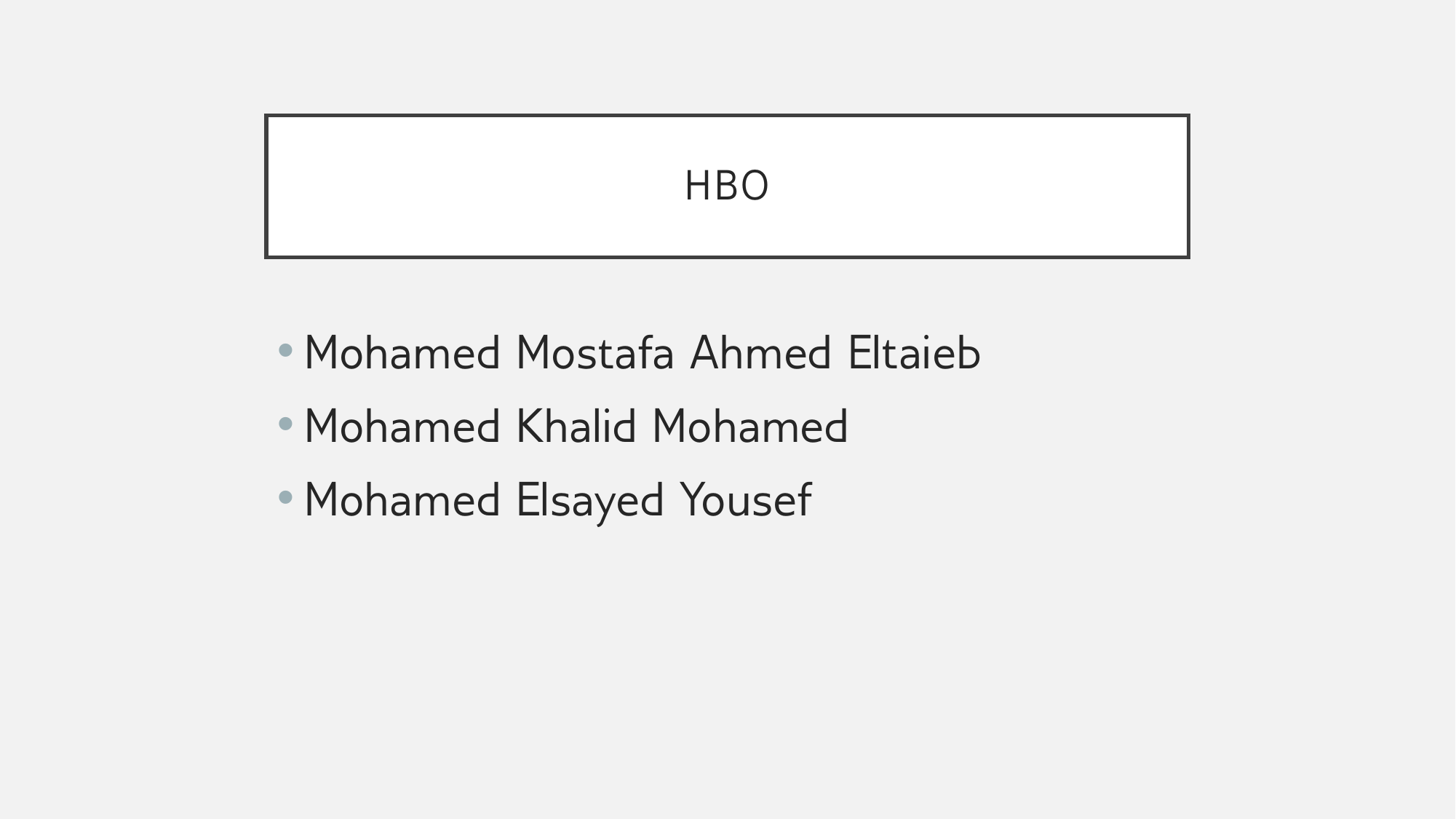

# HBO
Mohamed Mostafa Ahmed Eltaieb
Mohamed Khalid Mohamed
Mohamed Elsayed Yousef